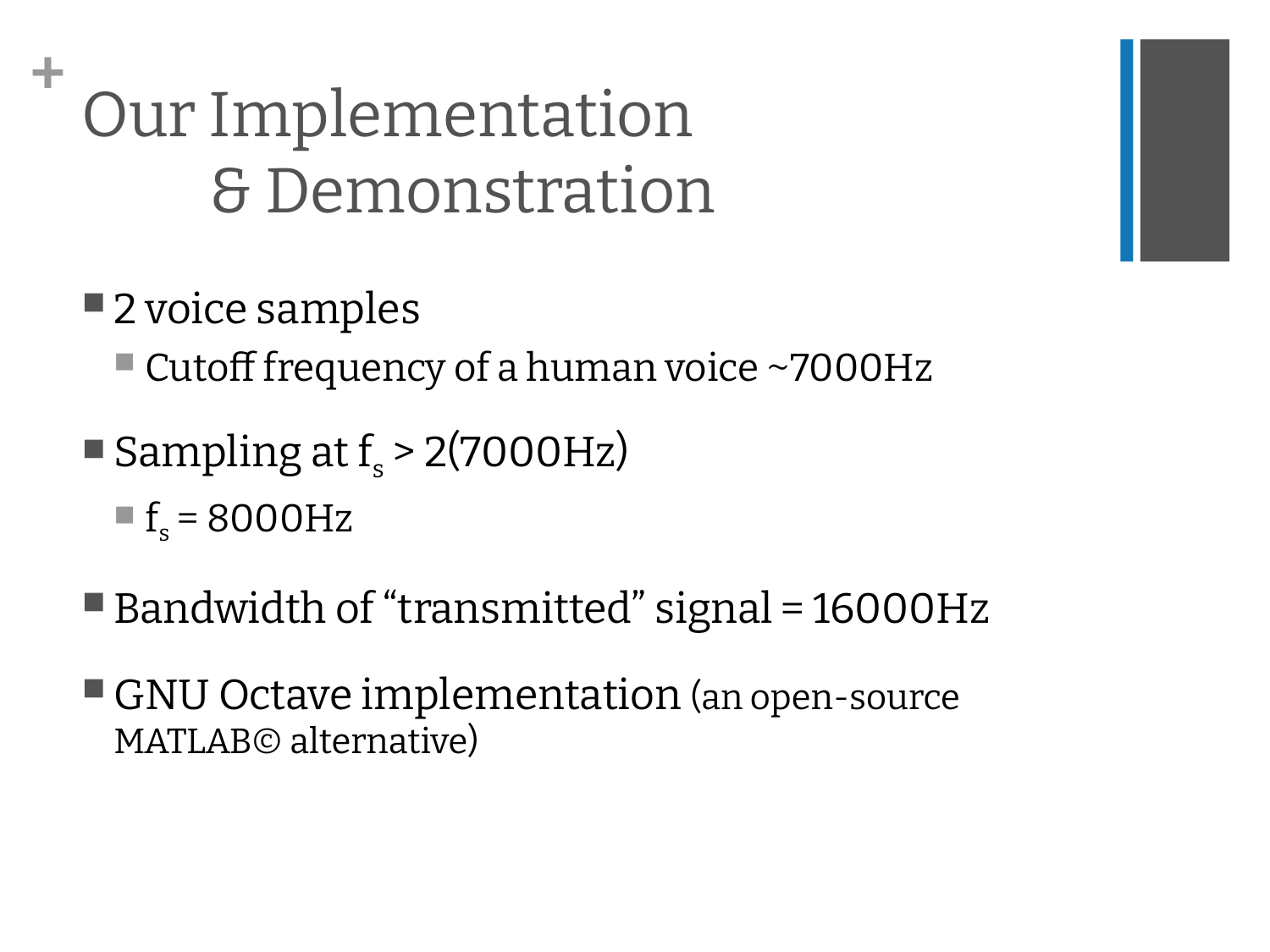

# Our Implementation & Demonstration
2 voice samples
Cutoff frequency of a human voice ~7000Hz
Sampling at fs > 2(7000Hz)
fs = 8000Hz
Bandwidth of “transmitted” signal = 16000Hz
GNU Octave implementation (an open-source MATLAB© alternative)